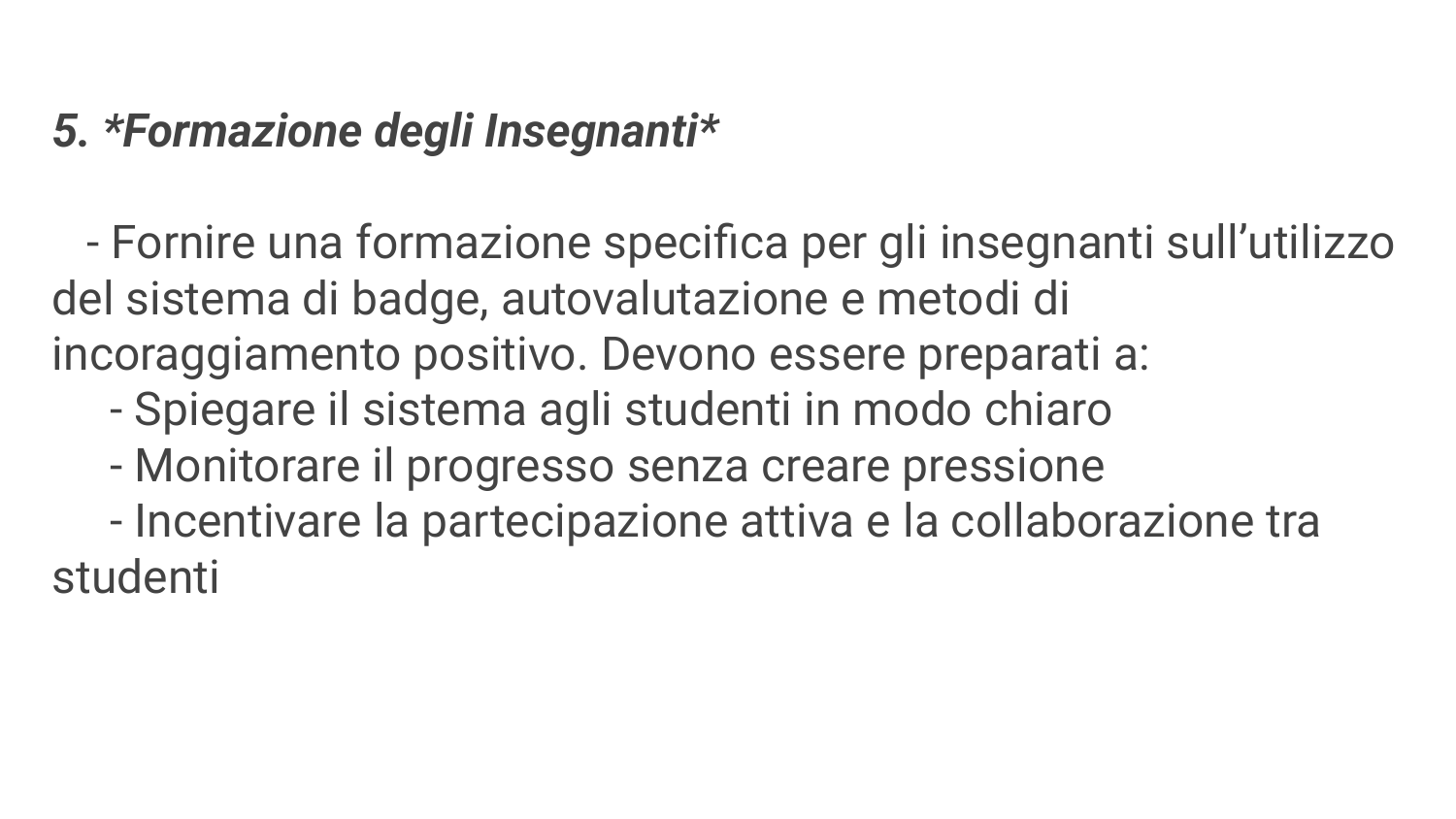

5. *Formazione degli Insegnanti*

   - Fornire una formazione specifica per gli insegnanti sull’utilizzo del sistema di badge, autovalutazione e metodi di incoraggiamento positivo. Devono essere preparati a:
     - Spiegare il sistema agli studenti in modo chiaro
     - Monitorare il progresso senza creare pressione
     - Incentivare la partecipazione attiva e la collaborazione tra studenti